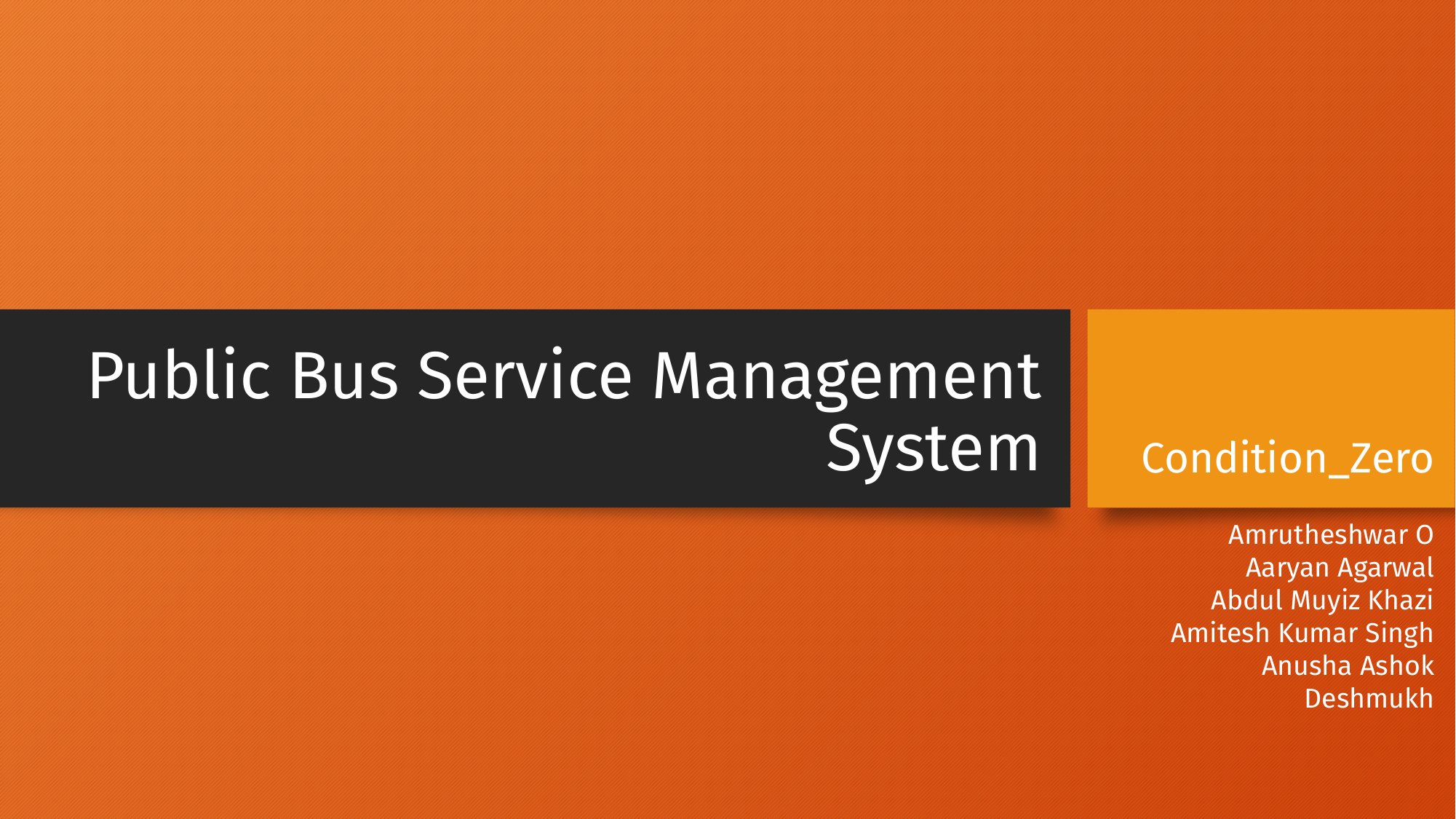

# Public Bus Service Management System
Condition_Zero
Amrutheshwar O
Aaryan Agarwal
Abdul Muyiz Khazi
Amitesh Kumar Singh
Anusha Ashok Deshmukh